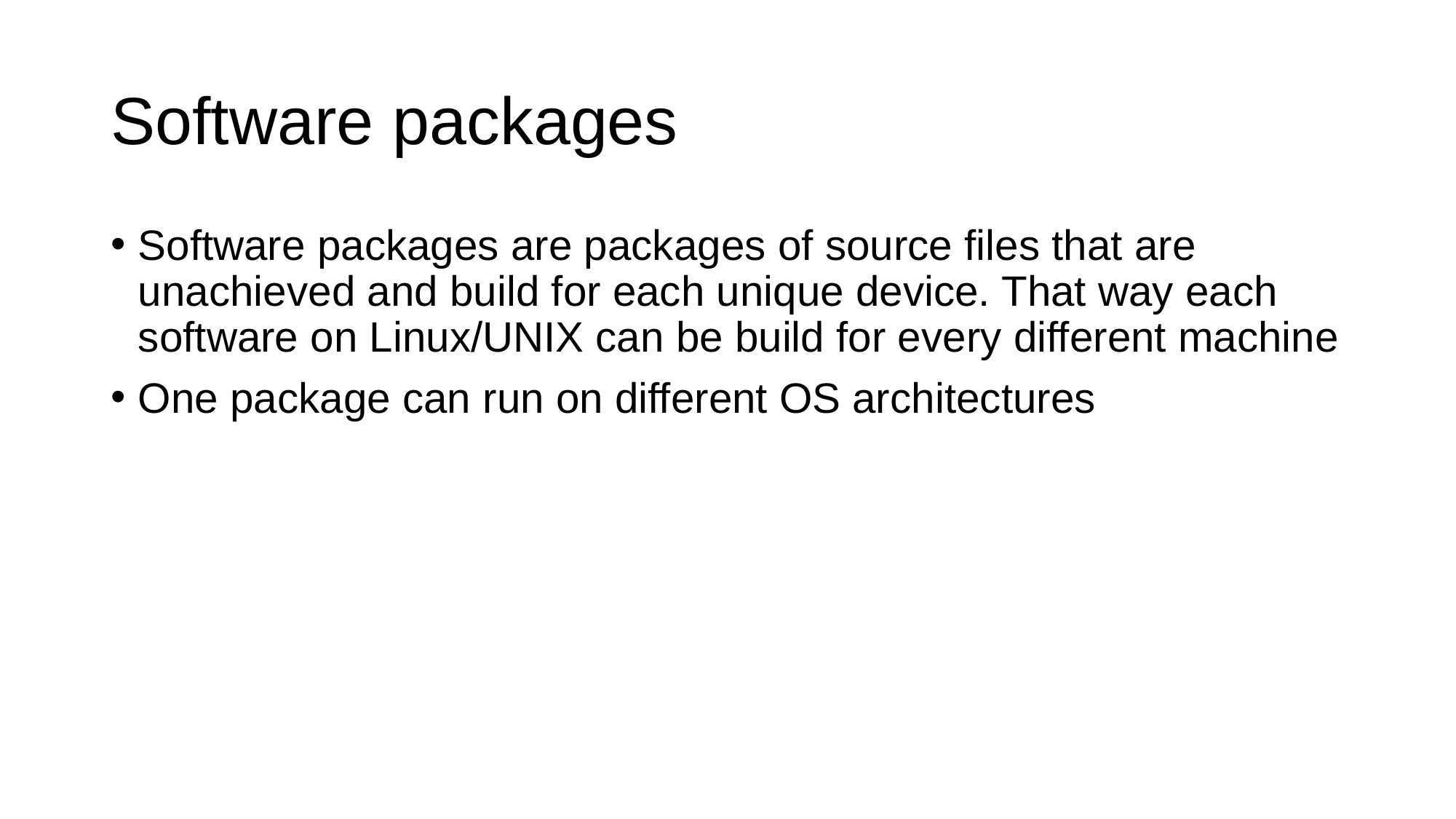

# Software packages
Software packages are packages of source files that are unachieved and build for each unique device. That way each software on Linux/UNIX can be build for every different machine
One package can run on different OS architectures